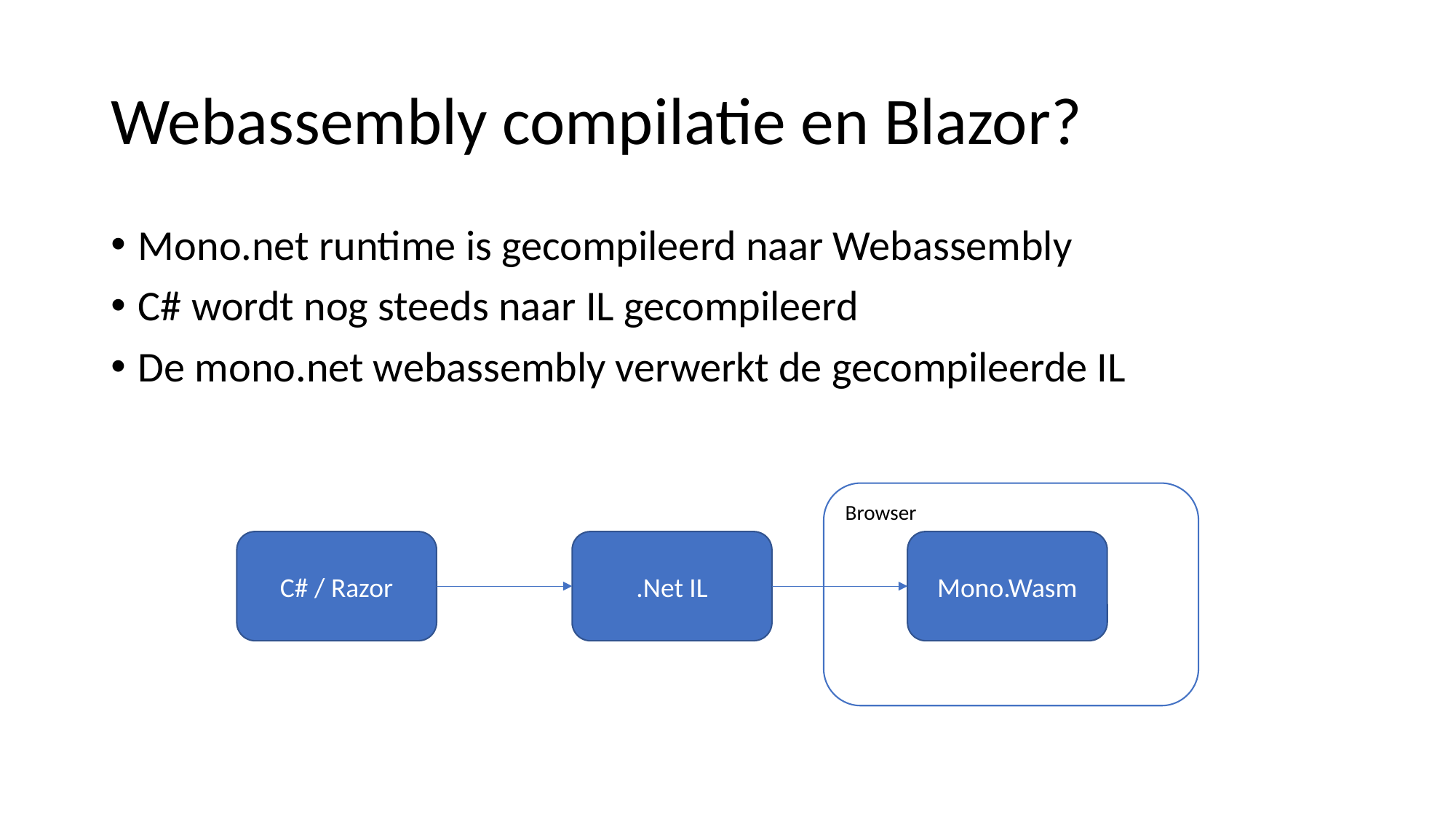

# Webassembly compilatie en Blazor?
Mono.net runtime is gecompileerd naar Webassembly
C# wordt nog steeds naar IL gecompileerd
De mono.net webassembly verwerkt de gecompileerde IL

Browser
C# / Razor
.Net IL
Mono.Wasm